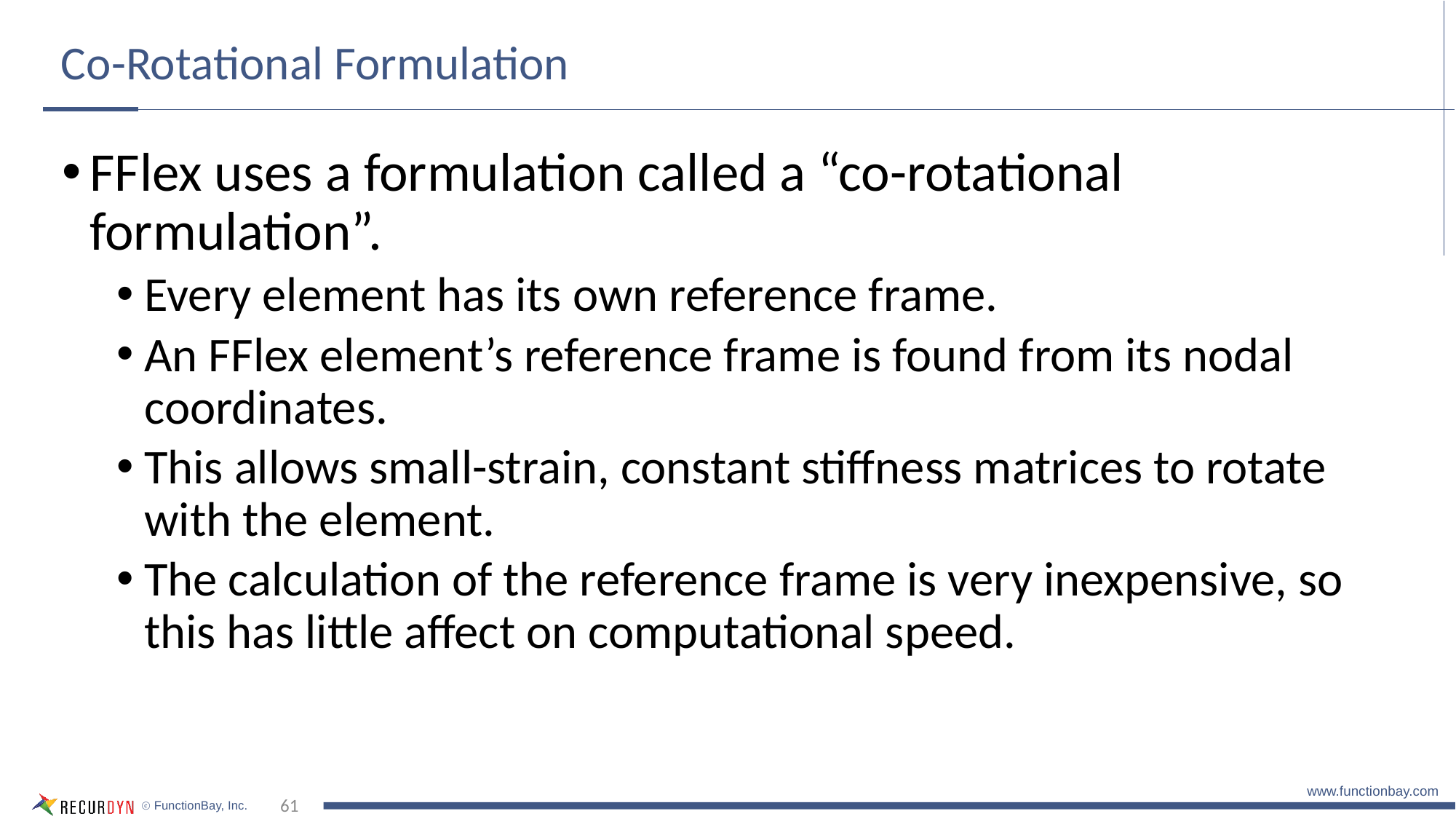

# Co-Rotational Formulation
FFlex uses a formulation called a “co-rotational formulation”.
Every element has its own reference frame.
An FFlex element’s reference frame is found from its nodal coordinates.
This allows small-strain, constant stiffness matrices to rotate with the element.
The calculation of the reference frame is very inexpensive, so this has little affect on computational speed.